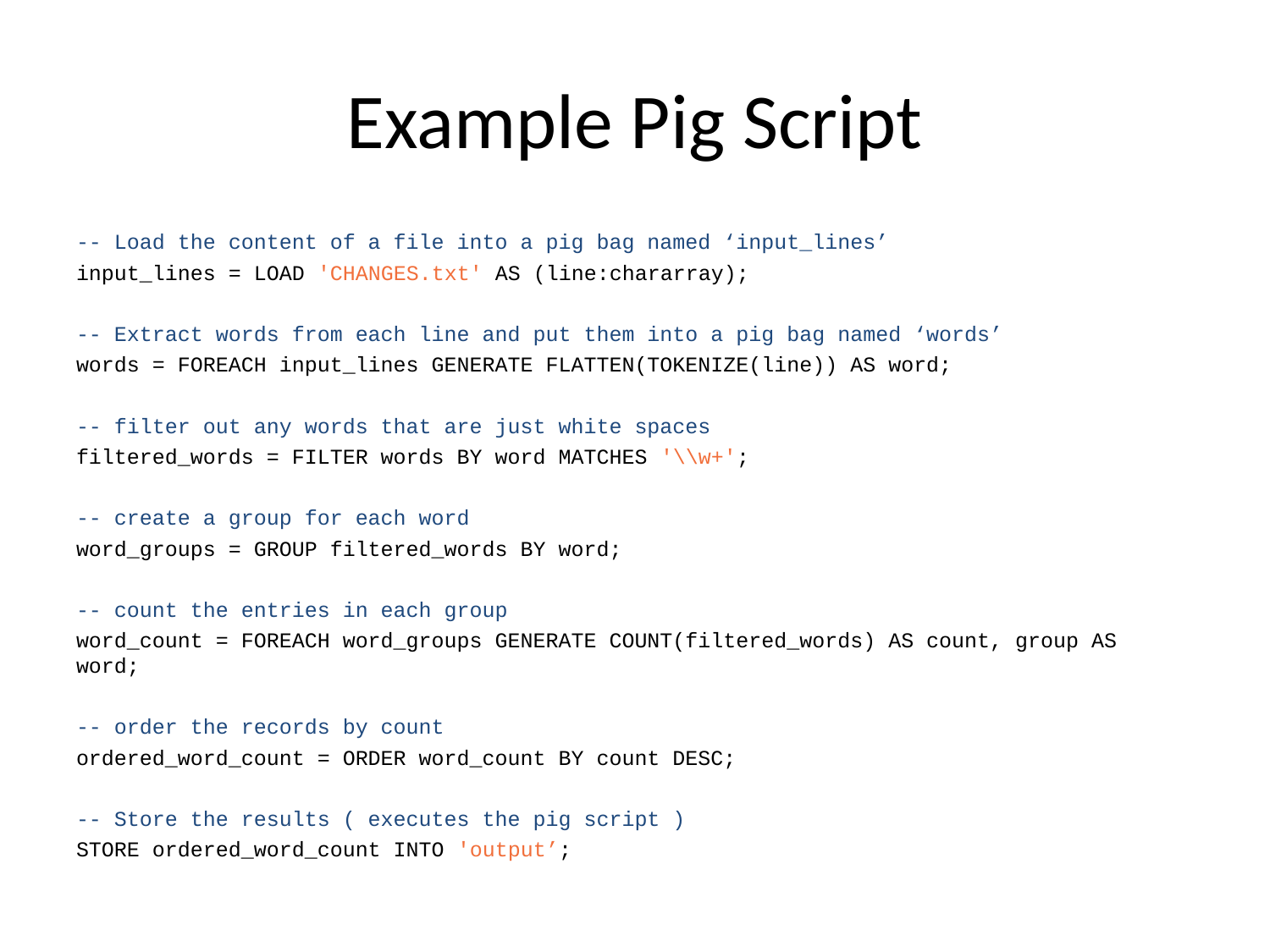

# Example Pig Script
-- Load the content of a file into a pig bag named ‘input_lines’
input_lines = LOAD 'CHANGES.txt' AS (line:chararray);

-- Extract words from each line and put them into a pig bag named ‘words’
words = FOREACH input_lines GENERATE FLATTEN(TOKENIZE(line)) AS word;

-- filter out any words that are just white spaces
filtered_words = FILTER words BY word MATCHES '\\w+';

-- create a group for each word
word_groups = GROUP filtered_words BY word;

-- count the entries in each group
word_count = FOREACH word_groups GENERATE COUNT(filtered_words) AS count, group AS word;

-- order the records by count
ordered_word_count = ORDER word_count BY count DESC;

-- Store the results ( executes the pig script )
STORE ordered_word_count INTO 'output’;